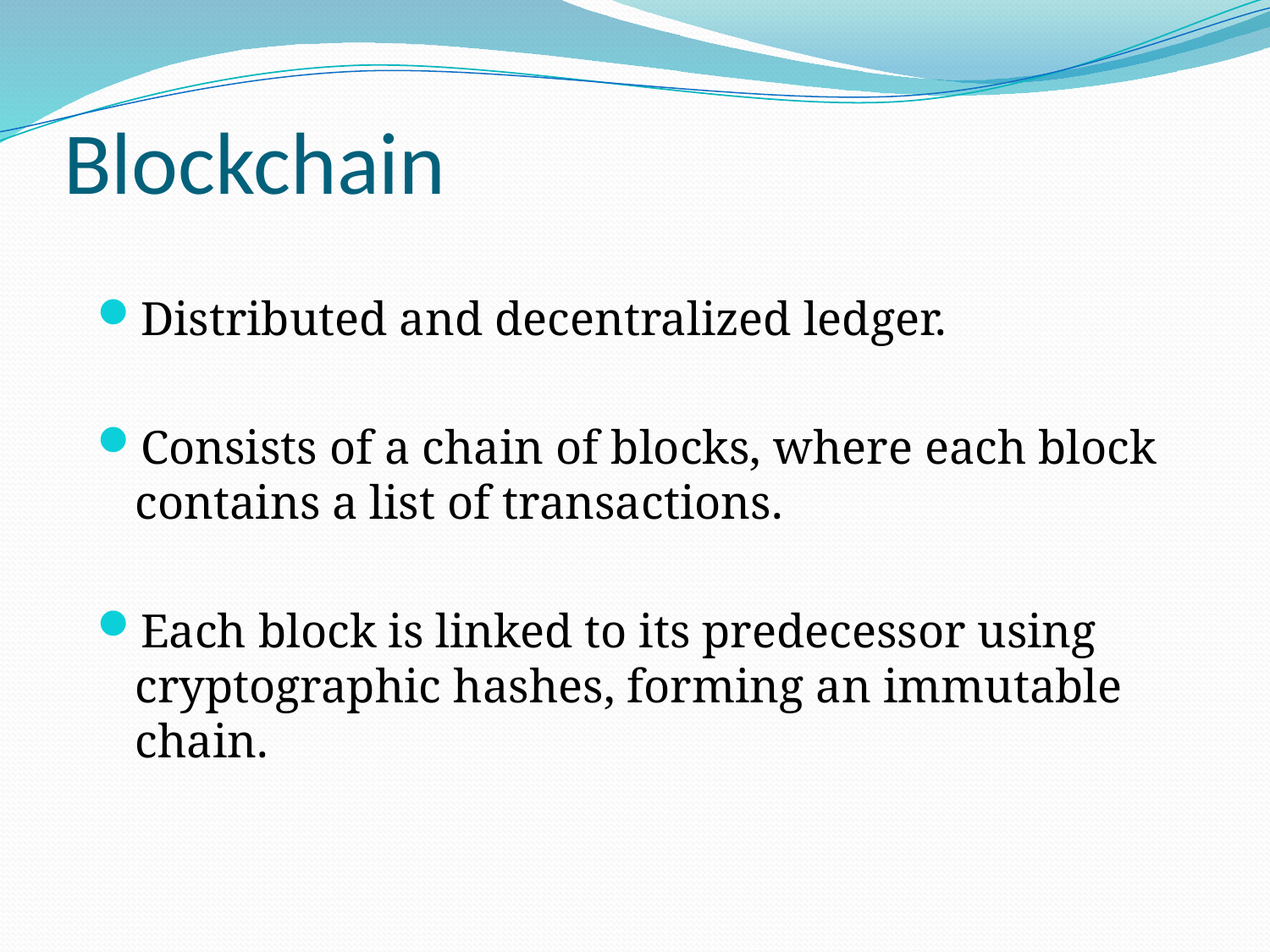

# Blockchain
Distributed and decentralized ledger.

Consists of a chain of blocks, where each block contains a list of transactions.

Each block is linked to its predecessor using cryptographic hashes, forming an immutable chain.